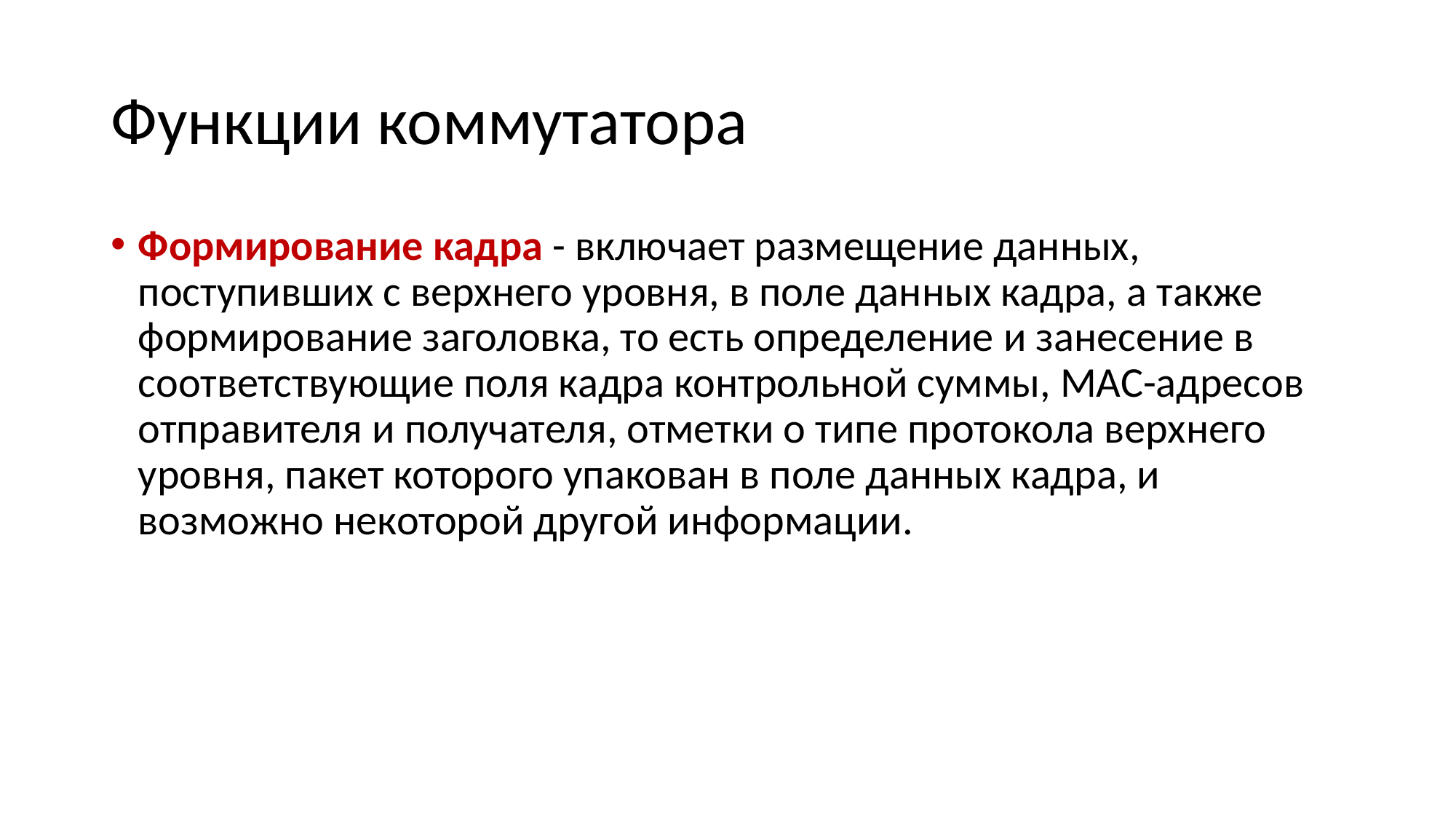

# Функции коммутатора
Формирование кадра - включает размещение данных, поступивших с верхнего уровня, в поле данных кадра, а также формирование заголовка, то есть определение и занесение в соответствующие поля кадра контрольной суммы, MAC-адресов отправителя и получателя, отметки о типе протокола верхнего уровня, пакет которого упакован в поле данных кадра, и возможно некоторой другой информации.